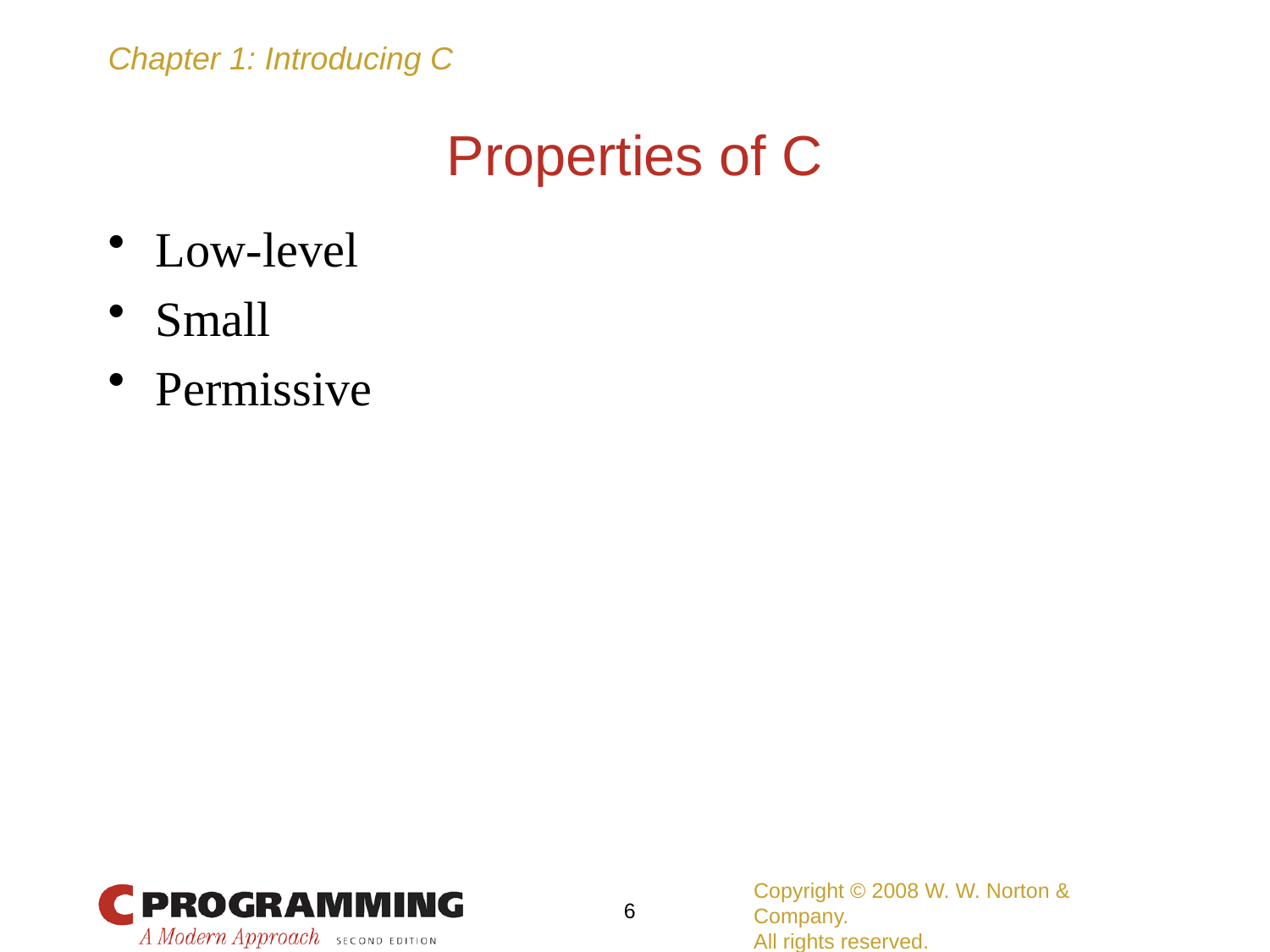

# Properties of C
Low-level
Small
Permissive
Copyright © 2008 W. W. Norton & Company.
All rights reserved.
6